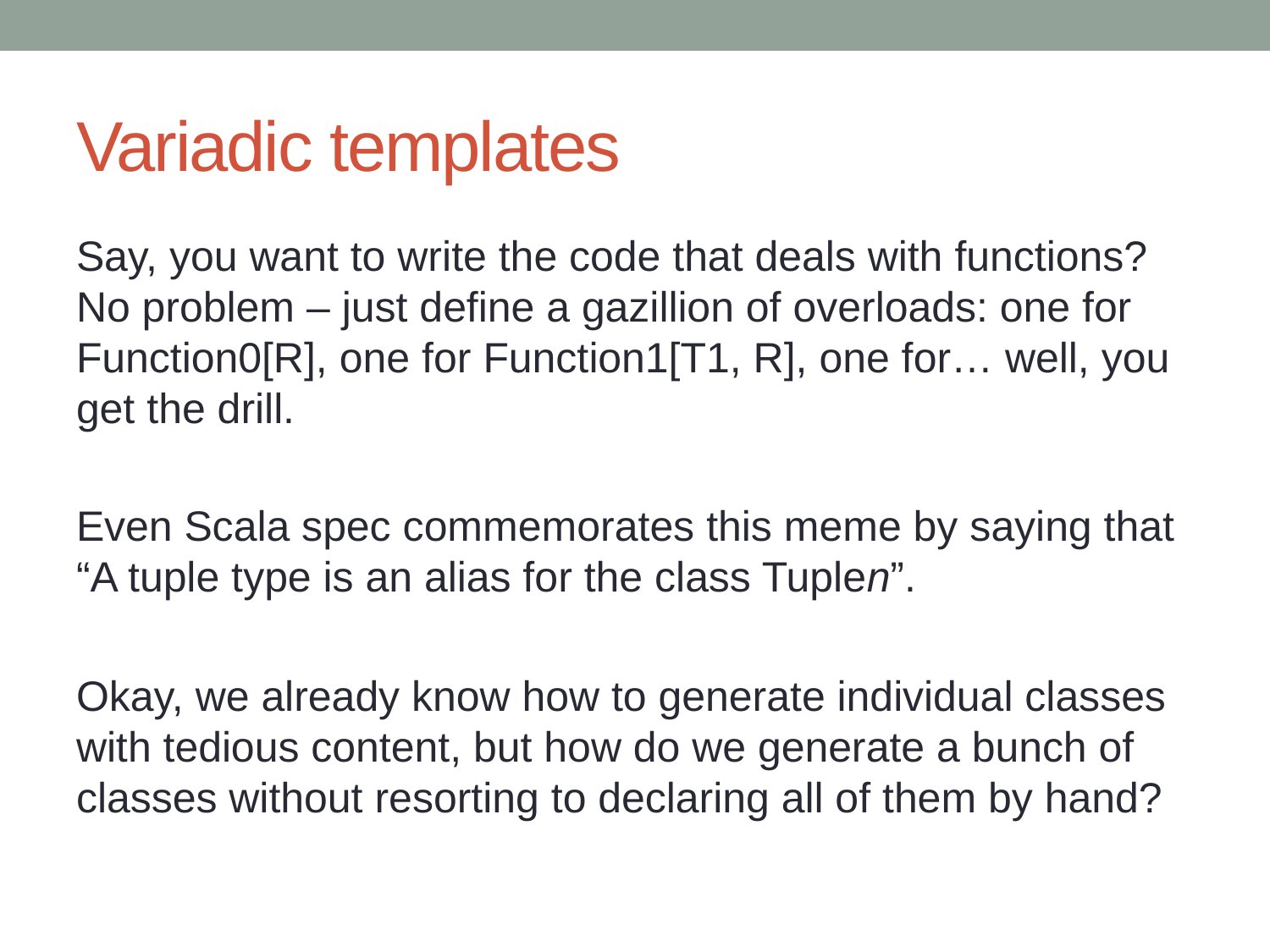

# Variadic templates
Say, you want to write the code that deals with functions? No problem – just define a gazillion of overloads: one for Function0[R], one for Function1[T1, R], one for… well, you get the drill.

Even Scala spec commemorates this meme by saying that “A tuple type is an alias for the class Tuplen”.

Okay, we already know how to generate individual classes with tedious content, but how do we generate a bunch of classes without resorting to declaring all of them by hand?